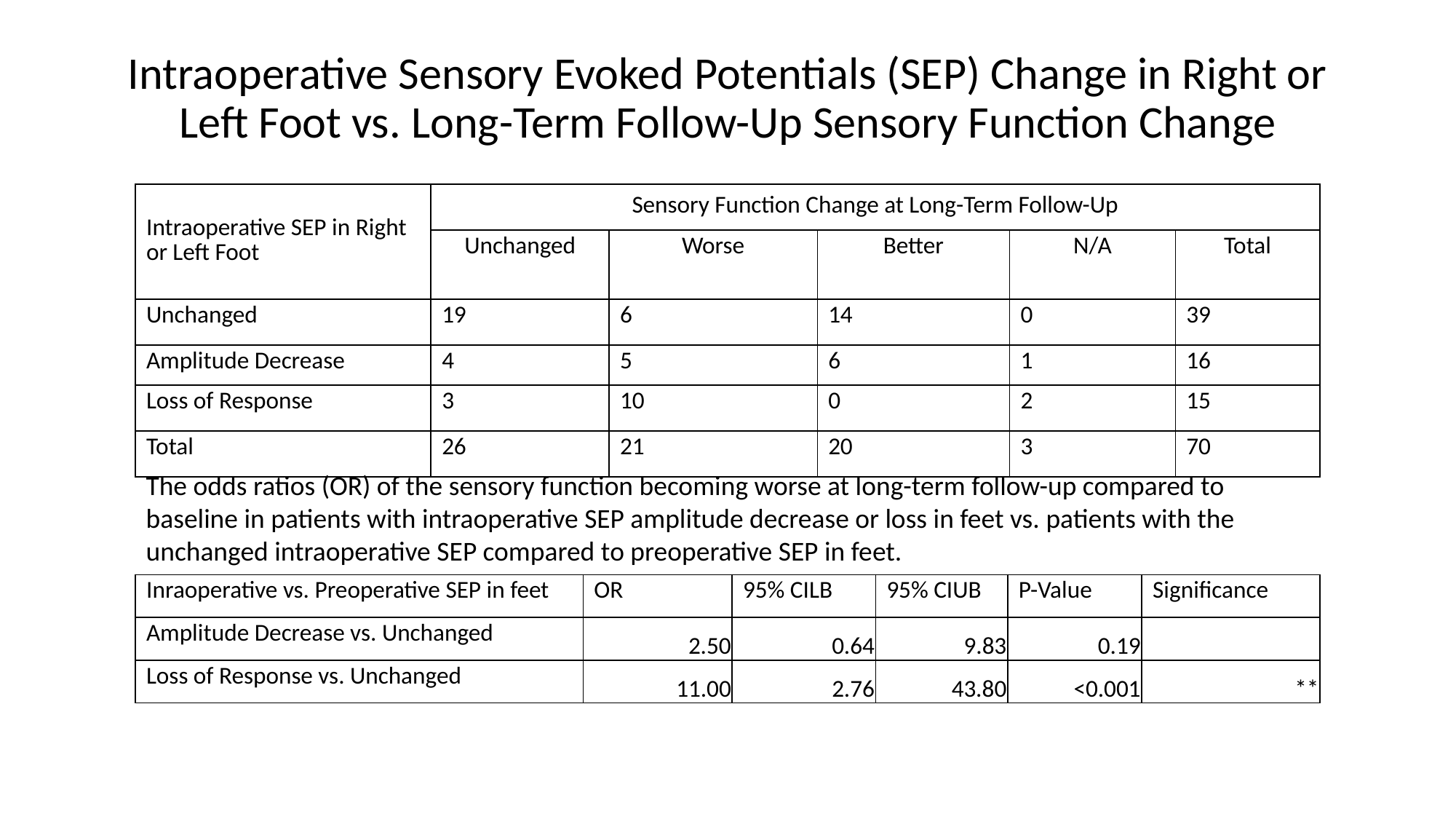

# Intraoperative Sensory Evoked Potentials (SEP) Change in Right or Left Foot vs. Long-Term Follow-Up Sensory Function Change
| Intraoperative SEP in Right or Left Foot | Sensory Function Change at Long-Term Follow-Up |  |  |  |  |
| --- | --- | --- | --- | --- | --- |
|  | Unchanged | Worse | Better | N/A | Total |
| Unchanged | 19 | 6 | 14 | 0 | 39 |
| Amplitude Decrease | 4 | 5 | 6 | 1 | 16 |
| Loss of Response | 3 | 10 | 0 | 2 | 15 |
| Total | 26 | 21 | 20 | 3 | 70 |
The odds ratios (OR) of the sensory function becoming worse at long-term follow-up compared to baseline in patients with intraoperative SEP amplitude decrease or loss in feet vs. patients with the unchanged intraoperative SEP compared to preoperative SEP in feet.
| Inraoperative vs. Preoperative SEP in feet | OR | 95% CILB | 95% CIUB | P-Value | Significance |
| --- | --- | --- | --- | --- | --- |
| Amplitude Decrease vs. Unchanged | 2.50 | 0.64 | 9.83 | 0.19 |  |
| Loss of Response vs. Unchanged | 11.00 | 2.76 | 43.80 | <0.001 | \*\* |